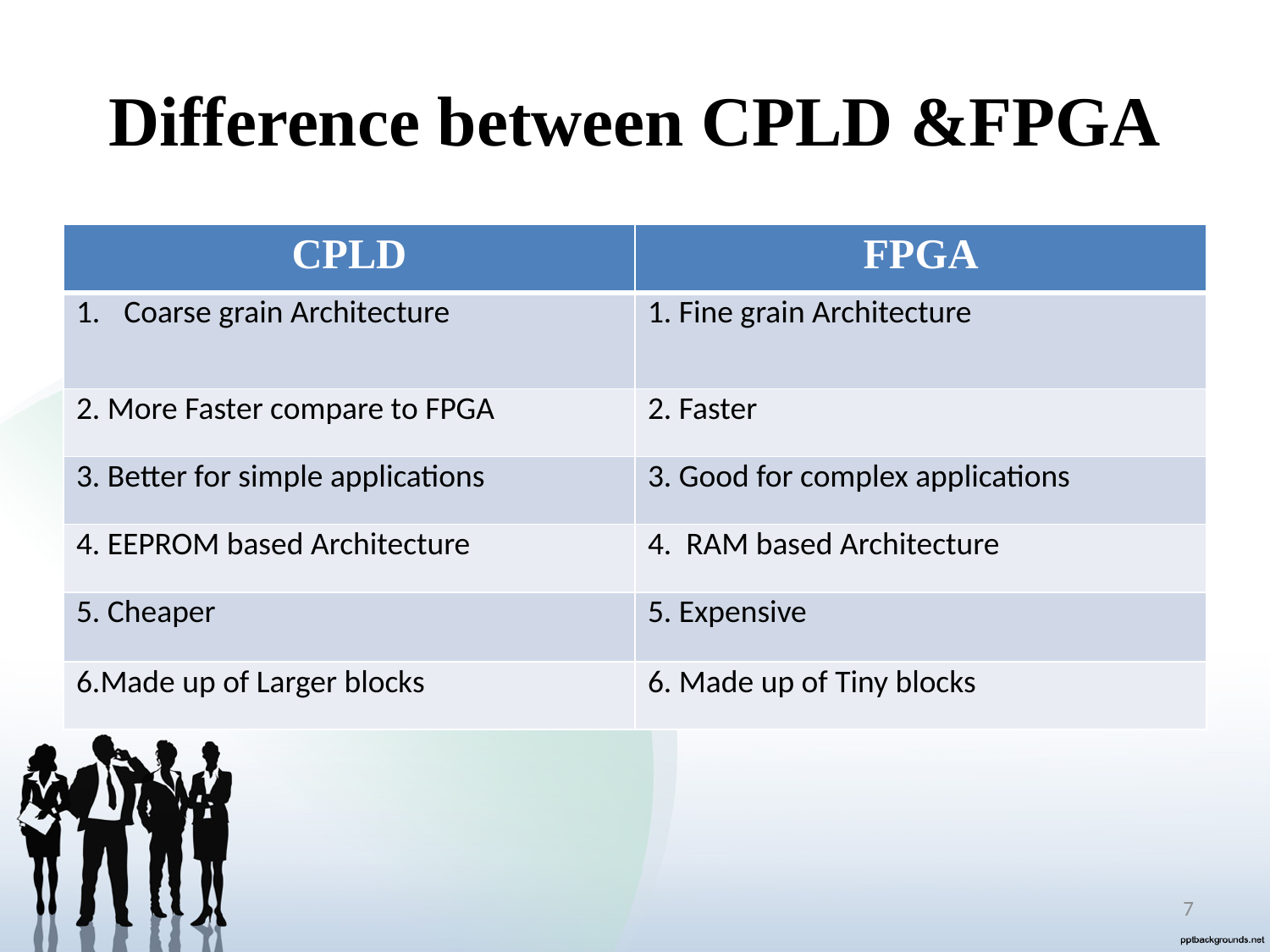

# Difference between CPLD &FPGA
| CPLD | FPGA |
| --- | --- |
| Coarse grain Architecture | 1. Fine grain Architecture |
| 2. More Faster compare to FPGA | 2. Faster |
| 3. Better for simple applications | 3. Good for complex applications |
| 4. EEPROM based Architecture | 4. RAM based Architecture |
| 5. Cheaper | 5. Expensive |
| 6.Made up of Larger blocks | 6. Made up of Tiny blocks |
7